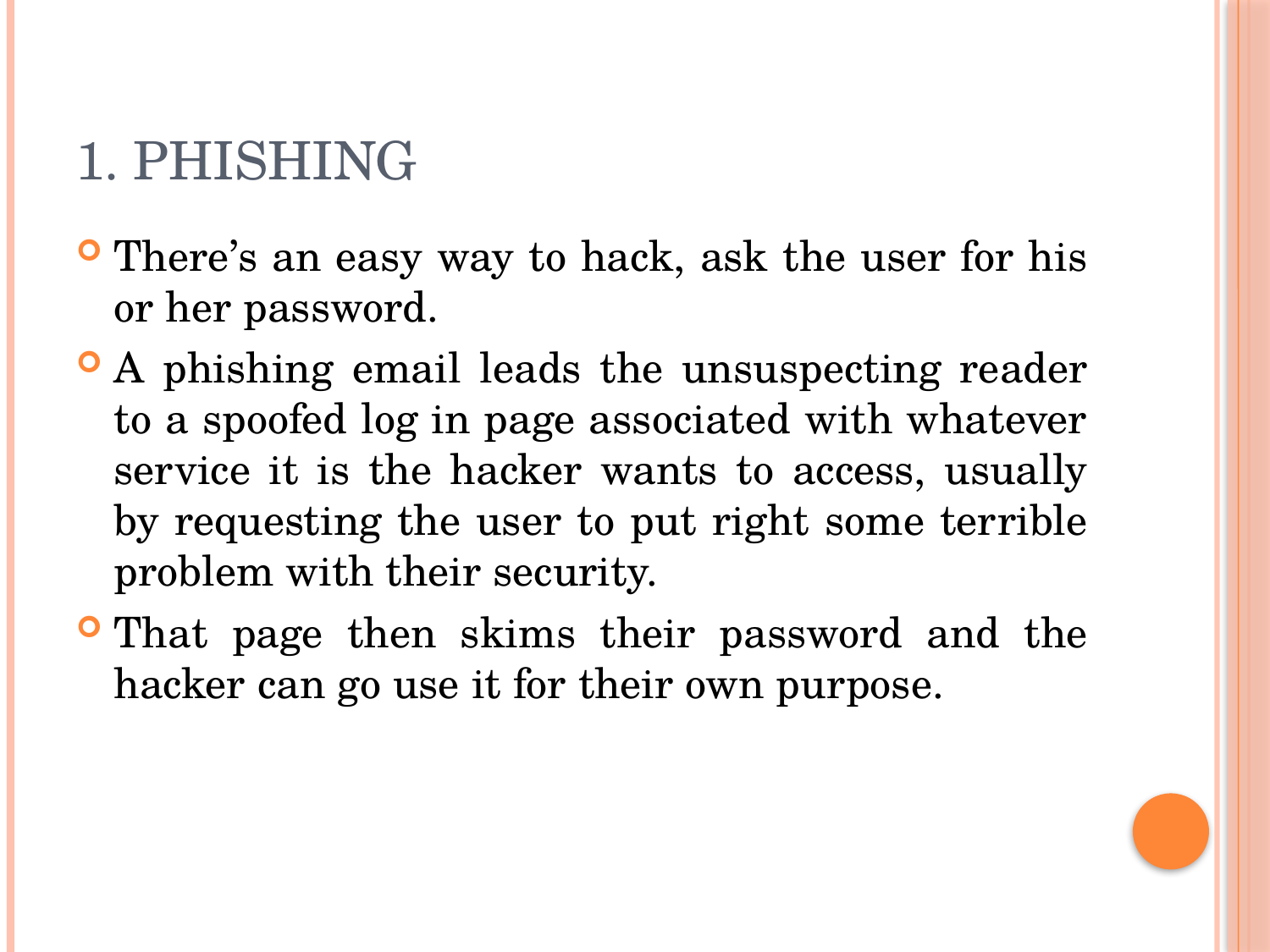

# 1. Phishing
There’s an easy way to hack, ask the user for his or her password.
A phishing email leads the unsuspecting reader to a spoofed log in page associated with whatever service it is the hacker wants to access, usually by requesting the user to put right some terrible problem with their security.
That page then skims their password and the hacker can go use it for their own purpose.